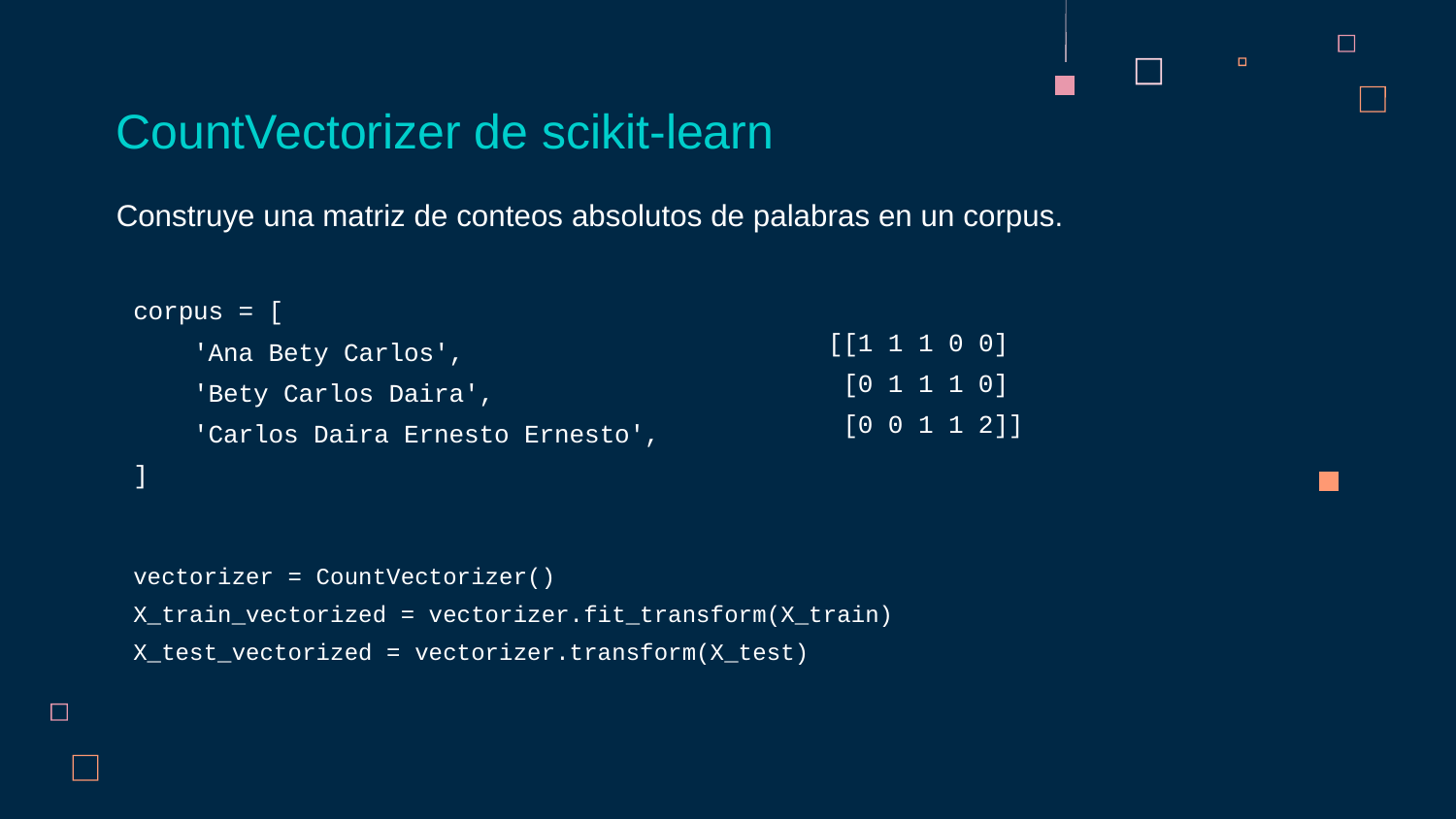

CountVectorizer de scikit-learn
Construye una matriz de conteos absolutos de palabras en un corpus.

corpus = [
    'Ana Bety Carlos',
    'Bety Carlos Daira',
    'Carlos Daira Ernesto Ernesto',
]
[[1 1 1 0 0]
 [0 1 1 1 0]
 [0 0 1 1 2]]

# vectorizer = CountVectorizer()
X_train_vectorized = vectorizer.fit_transform(X_train)
X_test_vectorized = vectorizer.transform(X_test)